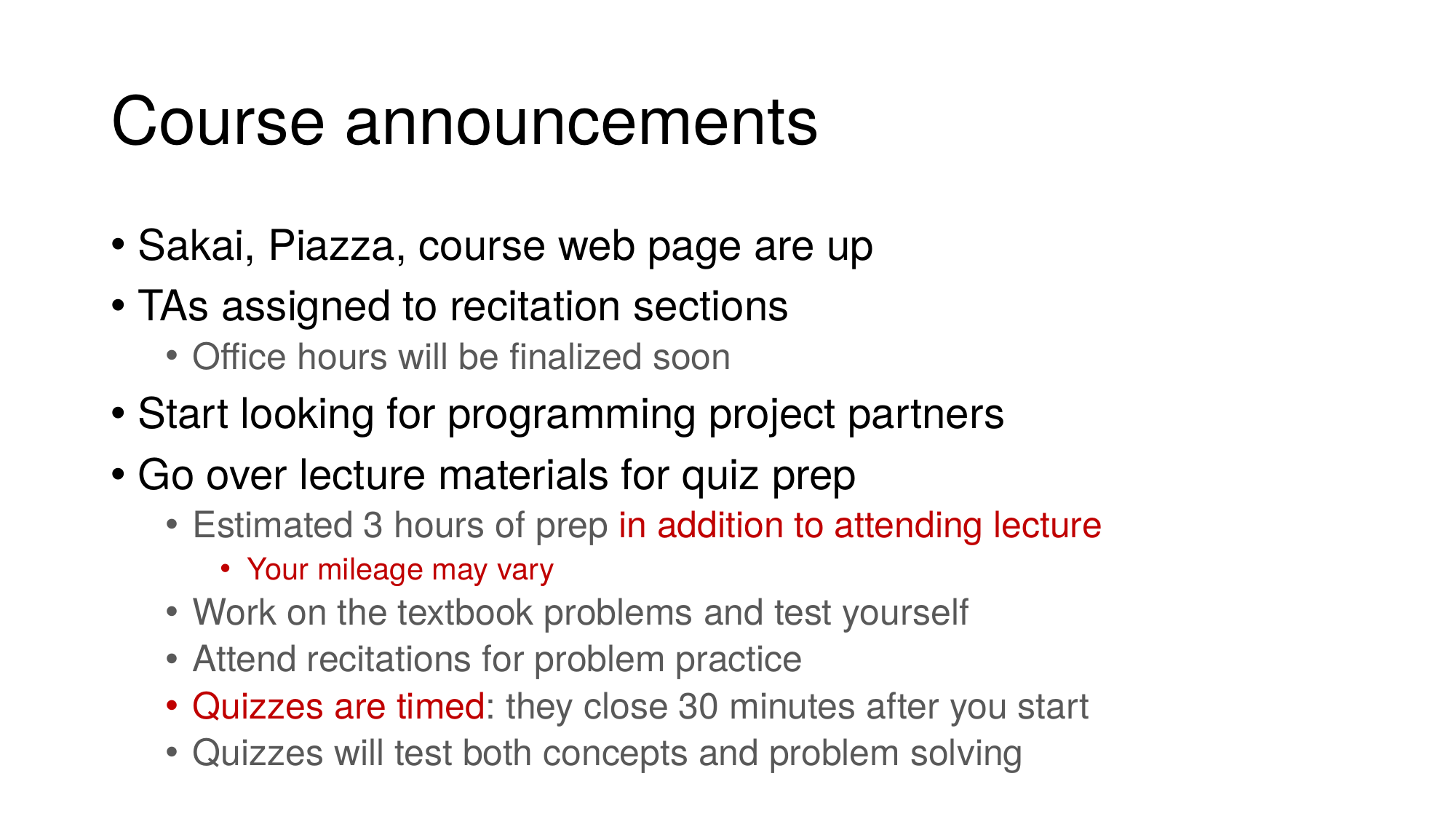

# Course announcements
Sakai, Piazza, course web page are up
TAs assigned to recitation sections
Office hours will be finalized soon
Start looking for programming project partners
Go over lecture materials for quiz prep
Estimated 3 hours of prep in addition to attending lecture
Your mileage may vary
Work on the textbook problems and test yourself
Attend recitations for problem practice
Quizzes are timed: they close 30 minutes after you start
Quizzes will test both concepts and problem solving